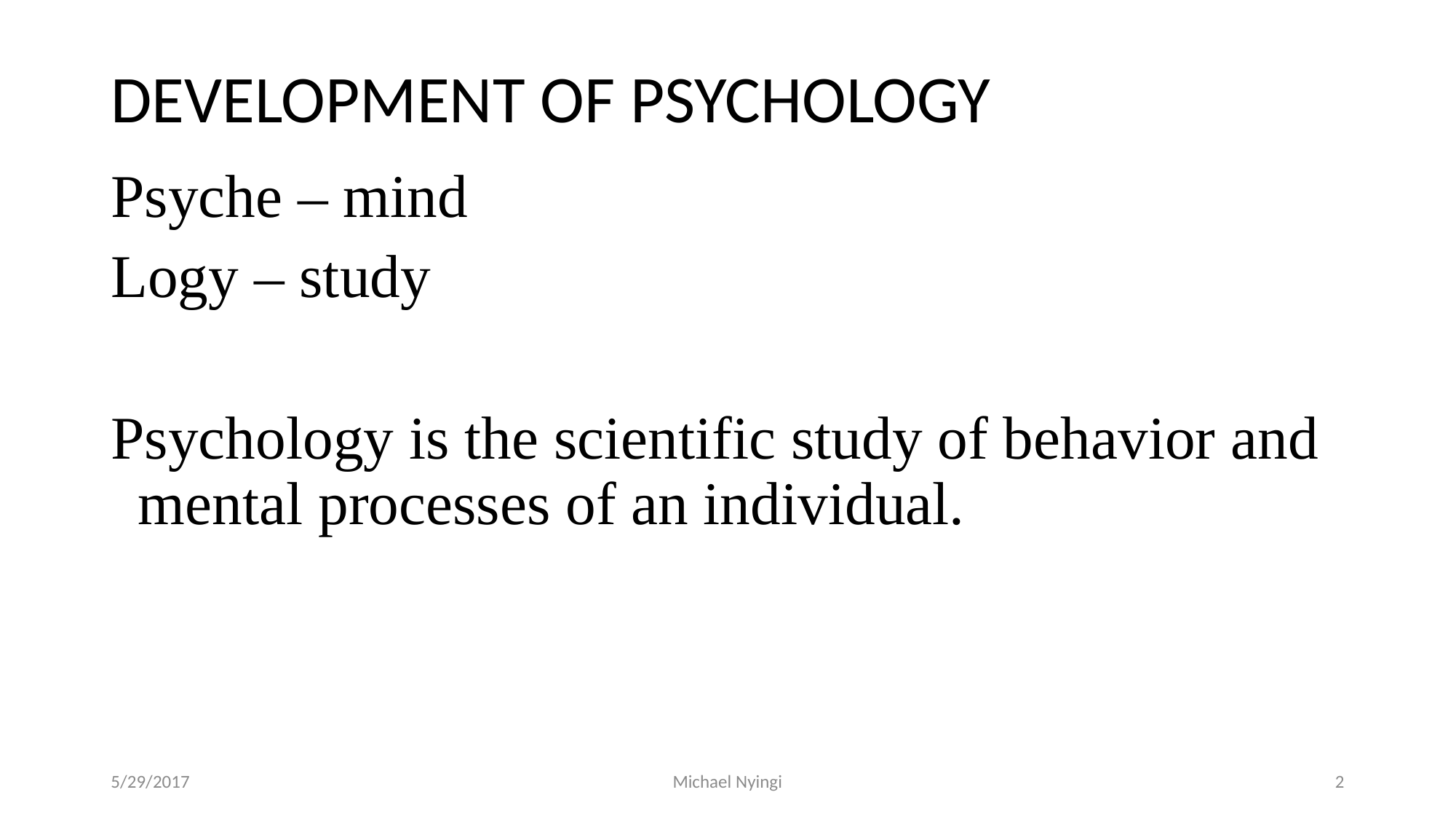

# DEVELOPMENT OF PSYCHOLOGY
Psyche – mind
Logy – study

Psychology is the scientific study of behavior and mental processes of an individual.

5/29/2017
Michael Nyingi
2